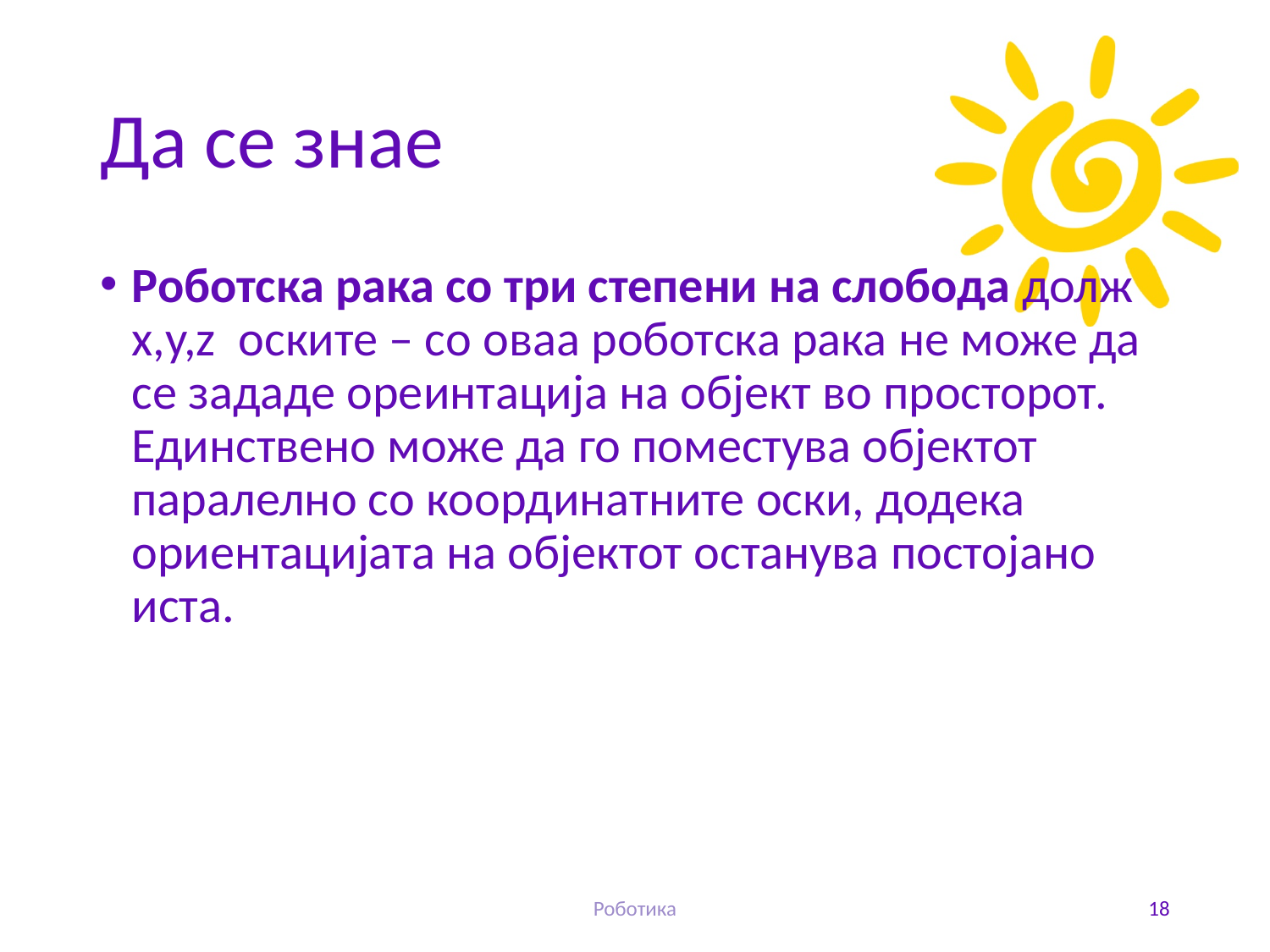

# Да се знае
Роботска рака со три степени на слобода долж x,y,z  оските – со оваа роботска рака не може да се зададе ореинтација на објект во просторот. Единствено може да го поместува објектот паралелно со координатните оски, додека ориентацијата на објектот останува постојано иста.
Роботика
18